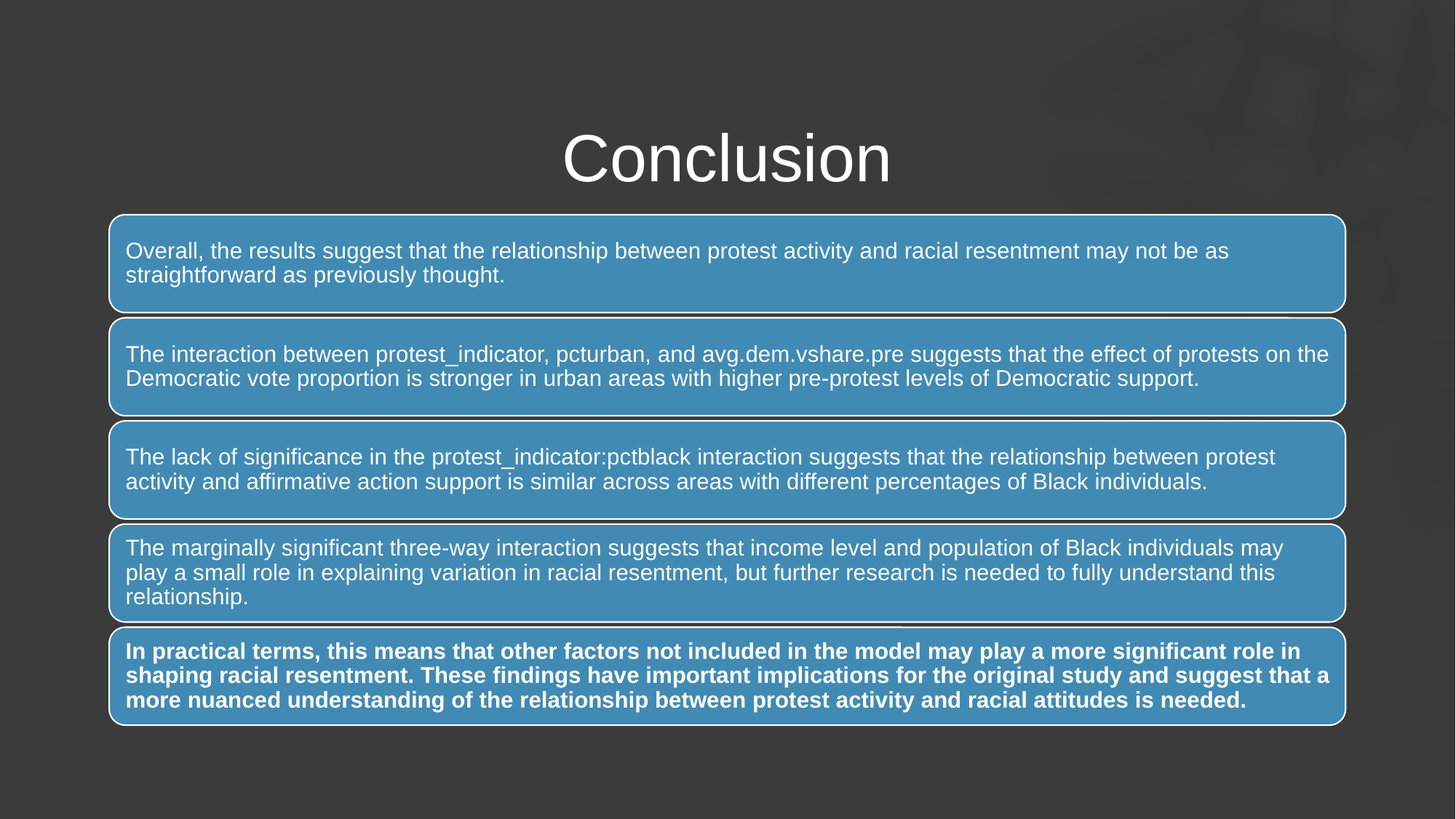

# Conclusion
Overall, the results suggest that the relationship between protest activity and racial resentment may not be as straightforward as previously thought.
The interaction between protest_indicator, pcturban, and avg.dem.vshare.pre suggests that the effect of protests on the Democratic vote proportion is stronger in urban areas with higher pre-protest levels of Democratic support.
The lack of significance in the protest_indicator:pctblack interaction suggests that the relationship between protest activity and affirmative action support is similar across areas with different percentages of Black individuals.
The marginally significant three-way interaction suggests that income level and population of Black individuals may play a small role in explaining variation in racial resentment, but further research is needed to fully understand this relationship.
In practical terms, this means that other factors not included in the model may play a more significant role in shaping racial resentment. These findings have important implications for the original study and suggest that a more nuanced understanding of the relationship between protest activity and racial attitudes is needed.